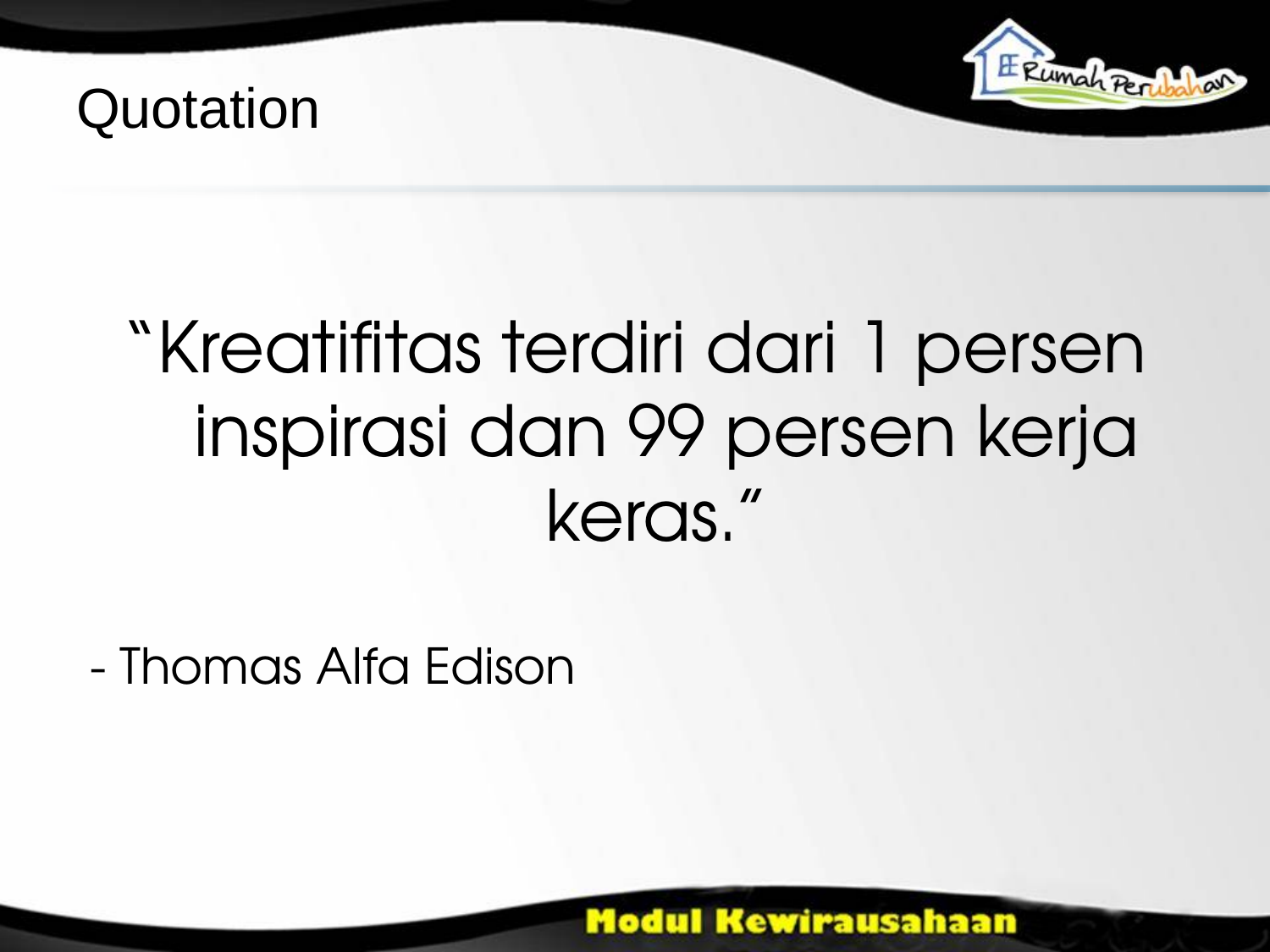

# Quotation

“Kreatifitas terdiri dari 1 persen inspirasi dan 99 persen kerja keras.”

 - Thomas Alfa Edison